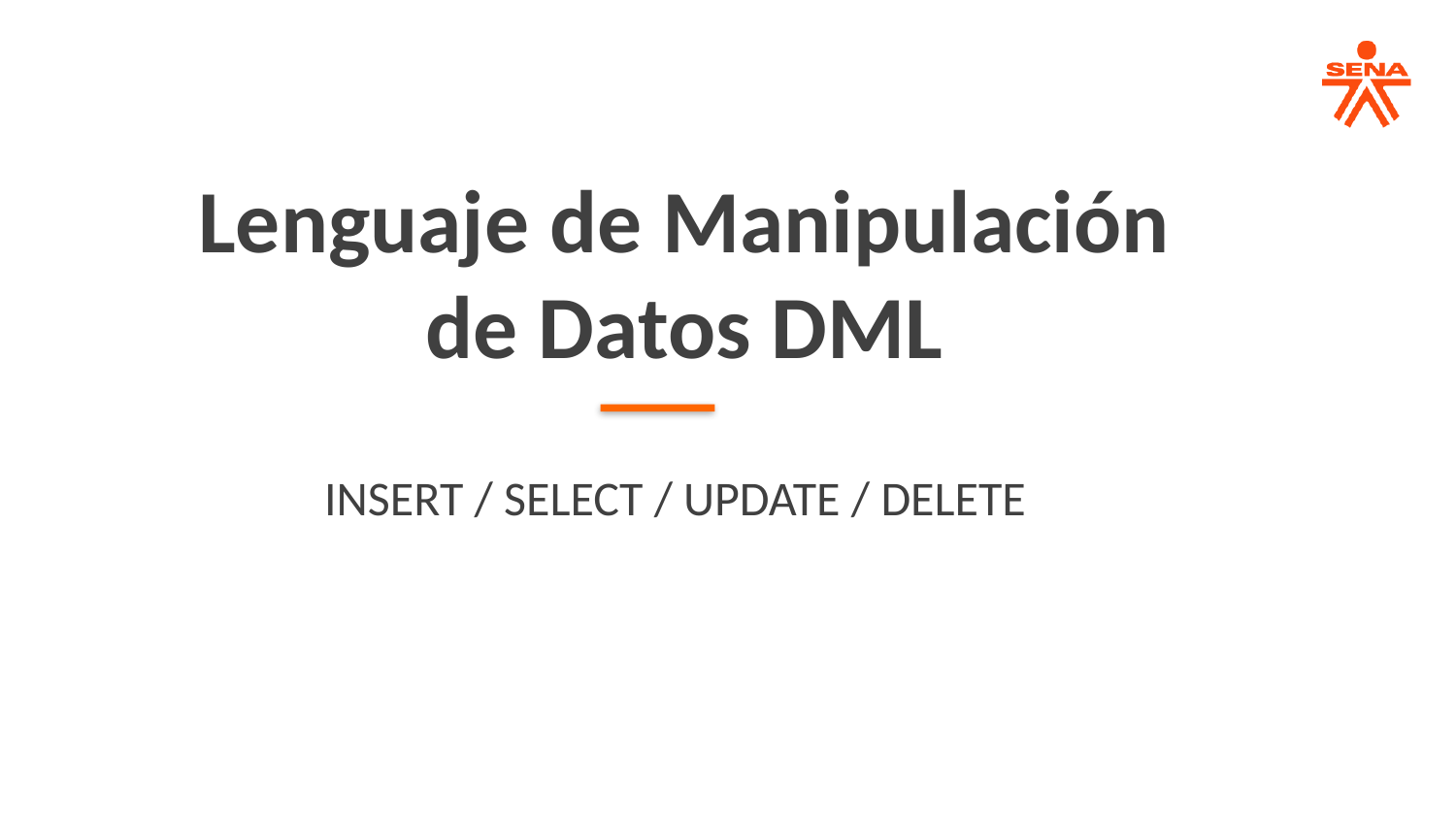

Lenguaje de Manipulación de Datos DML

INSERT / SELECT / UPDATE / DELETE